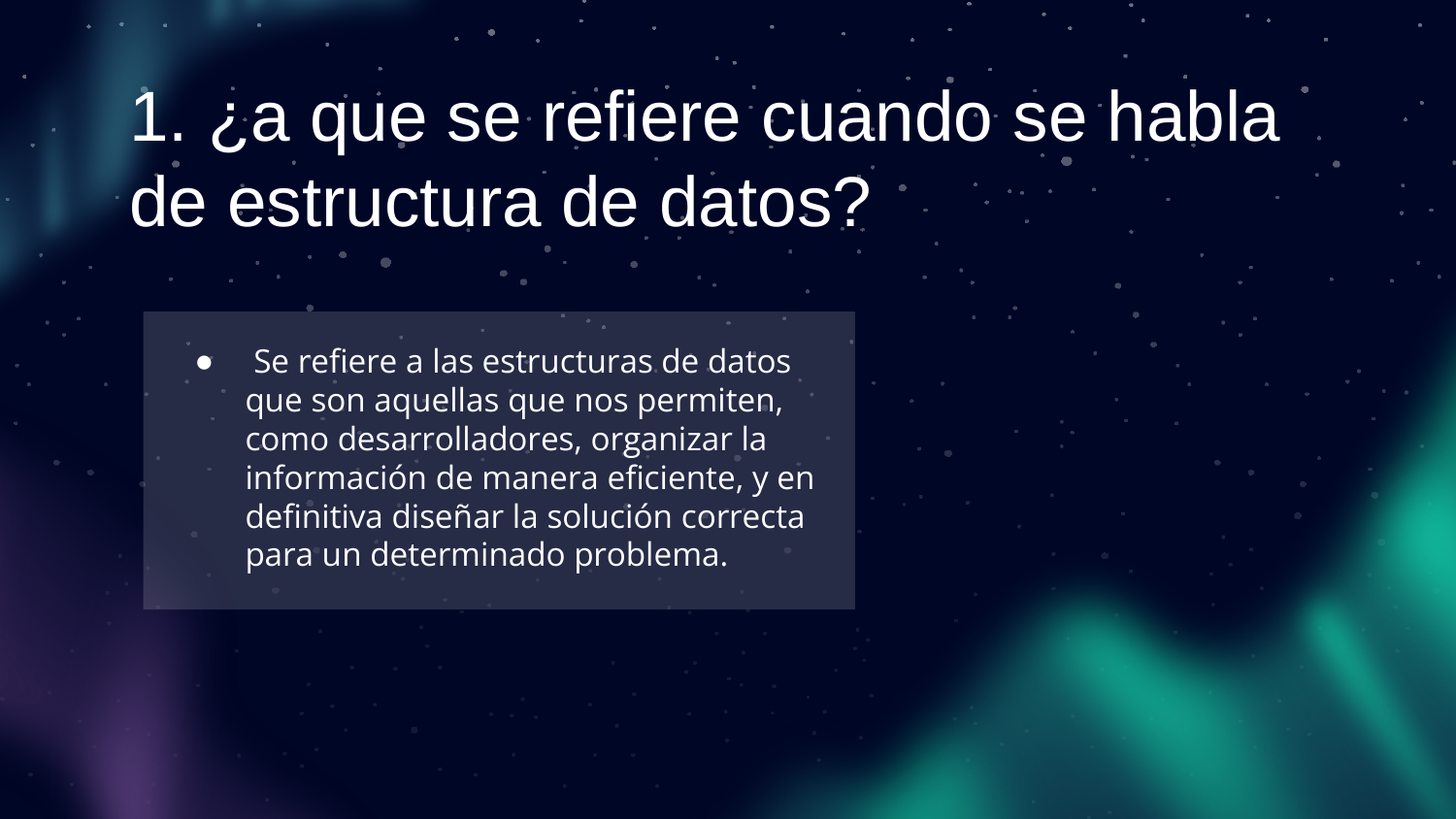

# 1. ¿a que se refiere cuando se habla de estructura de datos?
 Se refiere a las estructuras de datos que son aquellas que nos permiten, como desarrolladores, organizar la información de manera eficiente, y en definitiva diseñar la solución correcta para un determinado problema.